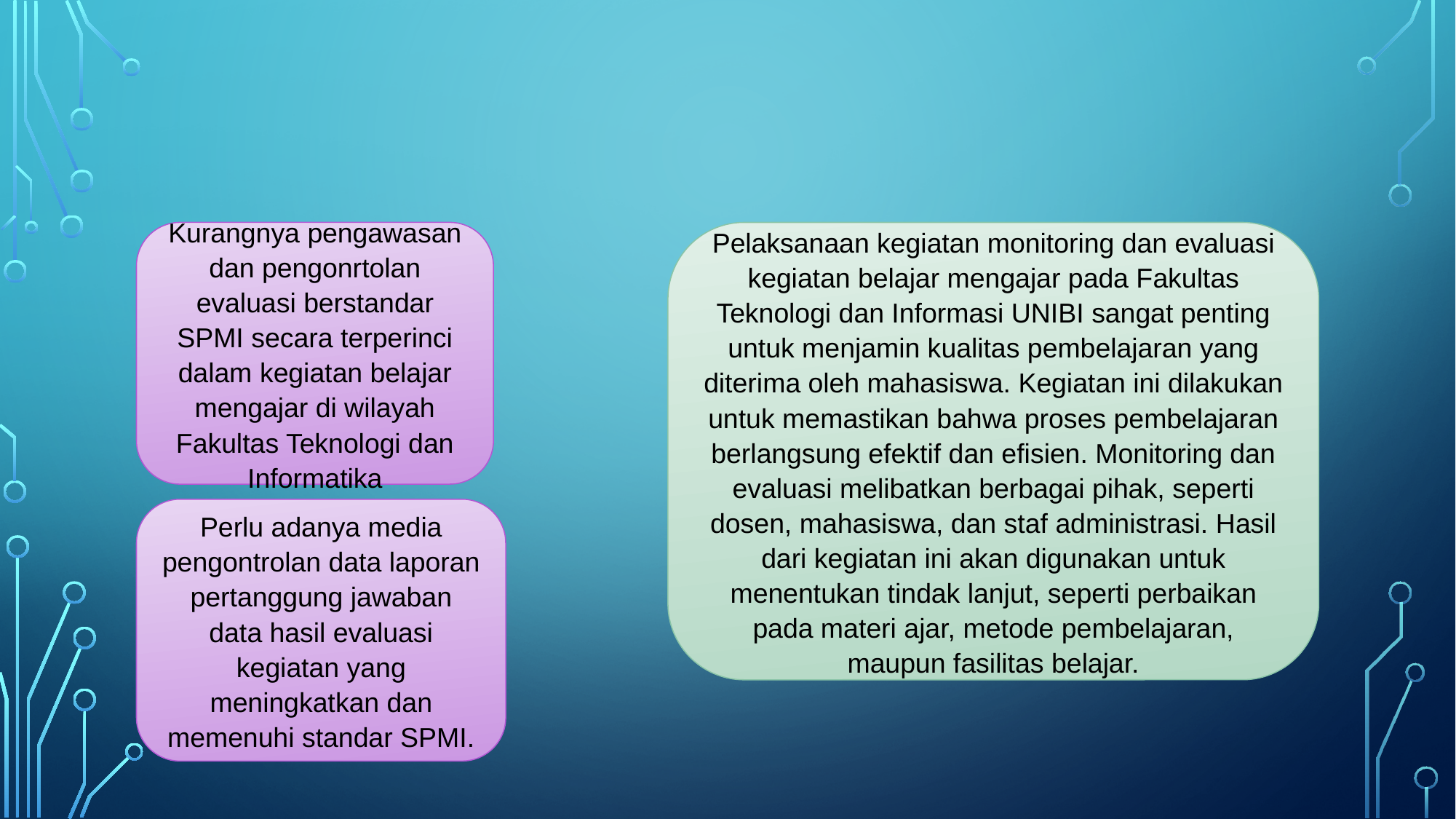

#
Kurangnya pengawasan dan pengonrtolan evaluasi berstandar SPMI secara terperinci dalam kegiatan belajar mengajar di wilayah Fakultas Teknologi dan Informatika
Pelaksanaan kegiatan monitoring dan evaluasi kegiatan belajar mengajar pada Fakultas Teknologi dan Informasi UNIBI sangat penting untuk menjamin kualitas pembelajaran yang diterima oleh mahasiswa. Kegiatan ini dilakukan untuk memastikan bahwa proses pembelajaran berlangsung efektif dan efisien. Monitoring dan evaluasi melibatkan berbagai pihak, seperti dosen, mahasiswa, dan staf administrasi. Hasil dari kegiatan ini akan digunakan untuk menentukan tindak lanjut, seperti perbaikan pada materi ajar, metode pembelajaran, maupun fasilitas belajar.
Perlu adanya media pengontrolan data laporan pertanggung jawaban data hasil evaluasi kegiatan yang meningkatkan dan memenuhi standar SPMI.